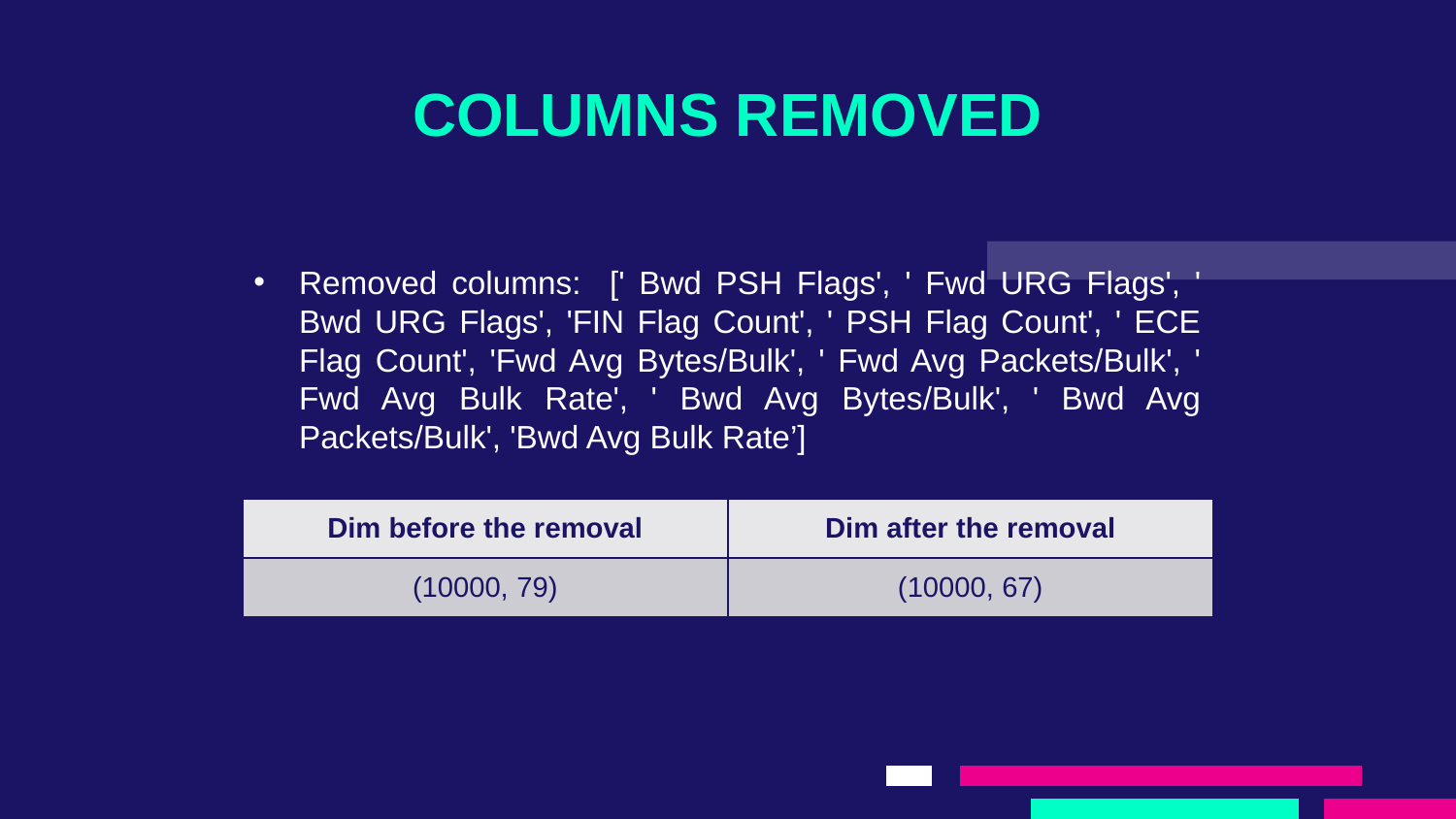

COLUMNS REMOVED
Removed columns:  [' Bwd PSH Flags', ' Fwd URG Flags', ' Bwd URG Flags', 'FIN Flag Count', ' PSH Flag Count', ' ECE Flag Count', 'Fwd Avg Bytes/Bulk', ' Fwd Avg Packets/Bulk', ' Fwd Avg Bulk Rate', ' Bwd Avg Bytes/Bulk', ' Bwd Avg Packets/Bulk', 'Bwd Avg Bulk Rate’]
| Dim before the removal | Dim after the removal |
| --- | --- |
| (10000, 79) | (10000, 67) |